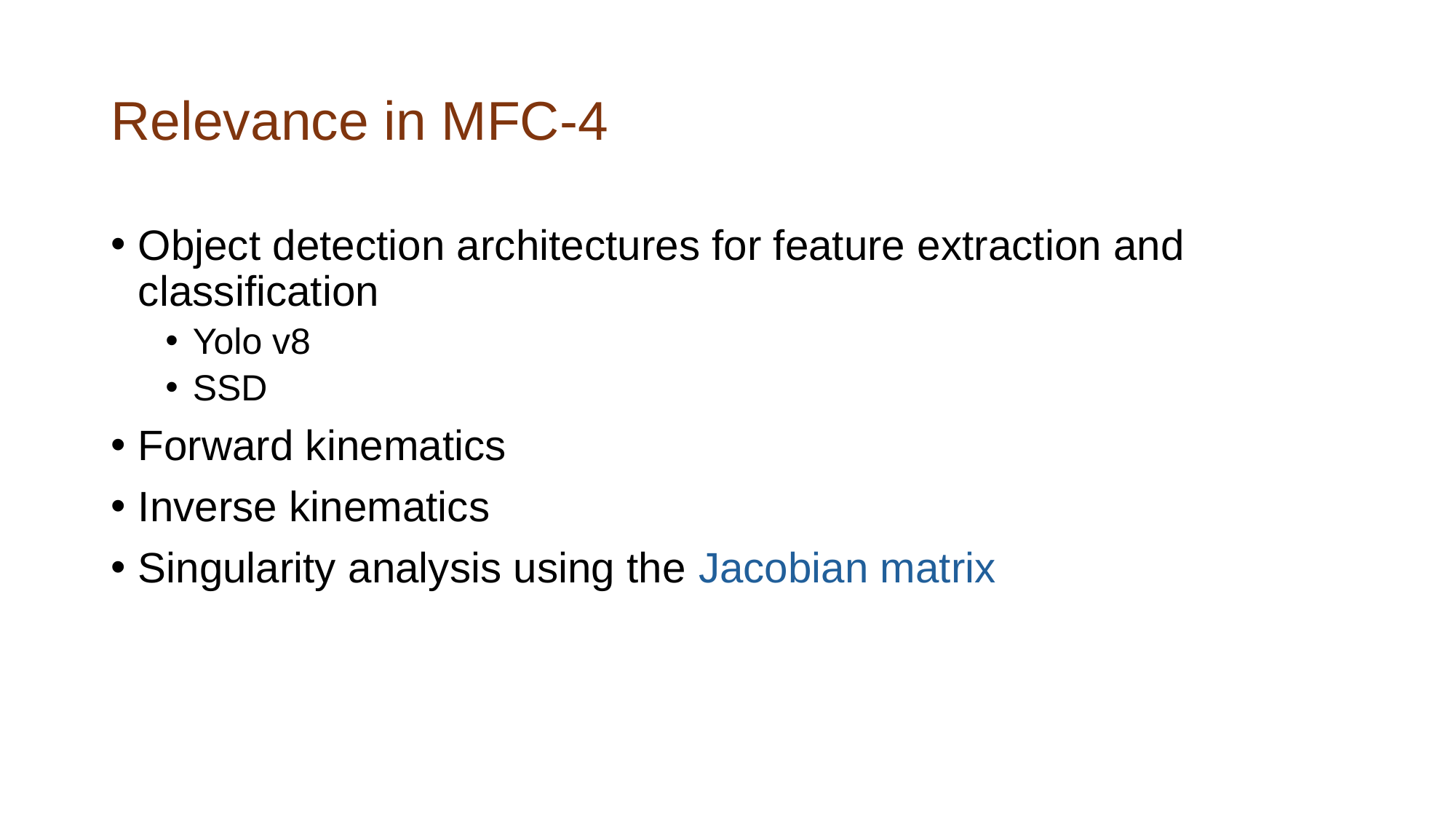

# Relevance in MFC-4
Object detection architectures for feature extraction and classification
Yolo v8
SSD
Forward kinematics
Inverse kinematics
Singularity analysis using the Jacobian matrix